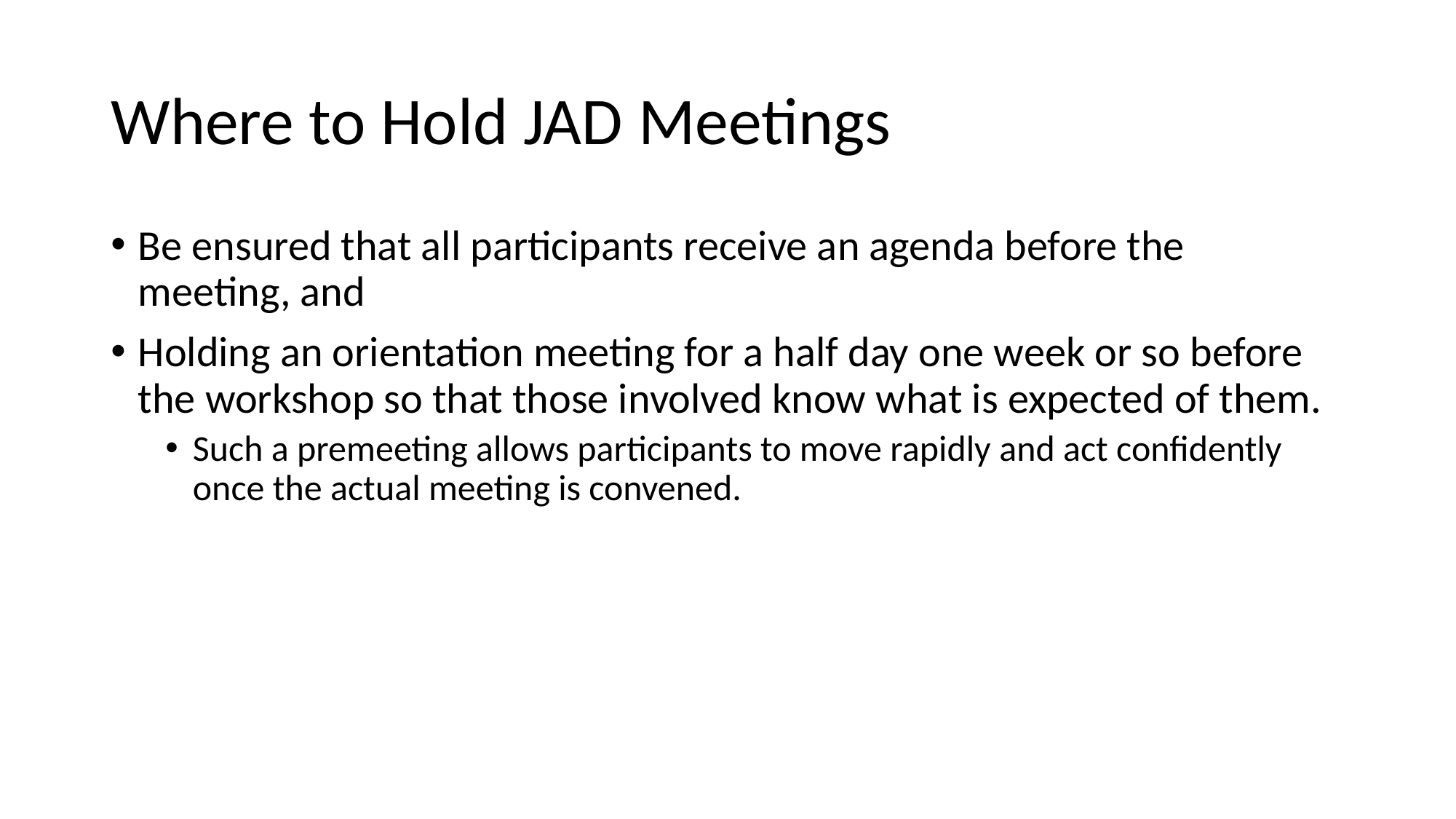

# Where to Hold JAD Meetings
Be ensured that all participants receive an agenda before the meeting, and
Holding an orientation meeting for a half day one week or so before the workshop so that those involved know what is expected of them.
Such a premeeting allows participants to move rapidly and act confidently once the actual meeting is convened.